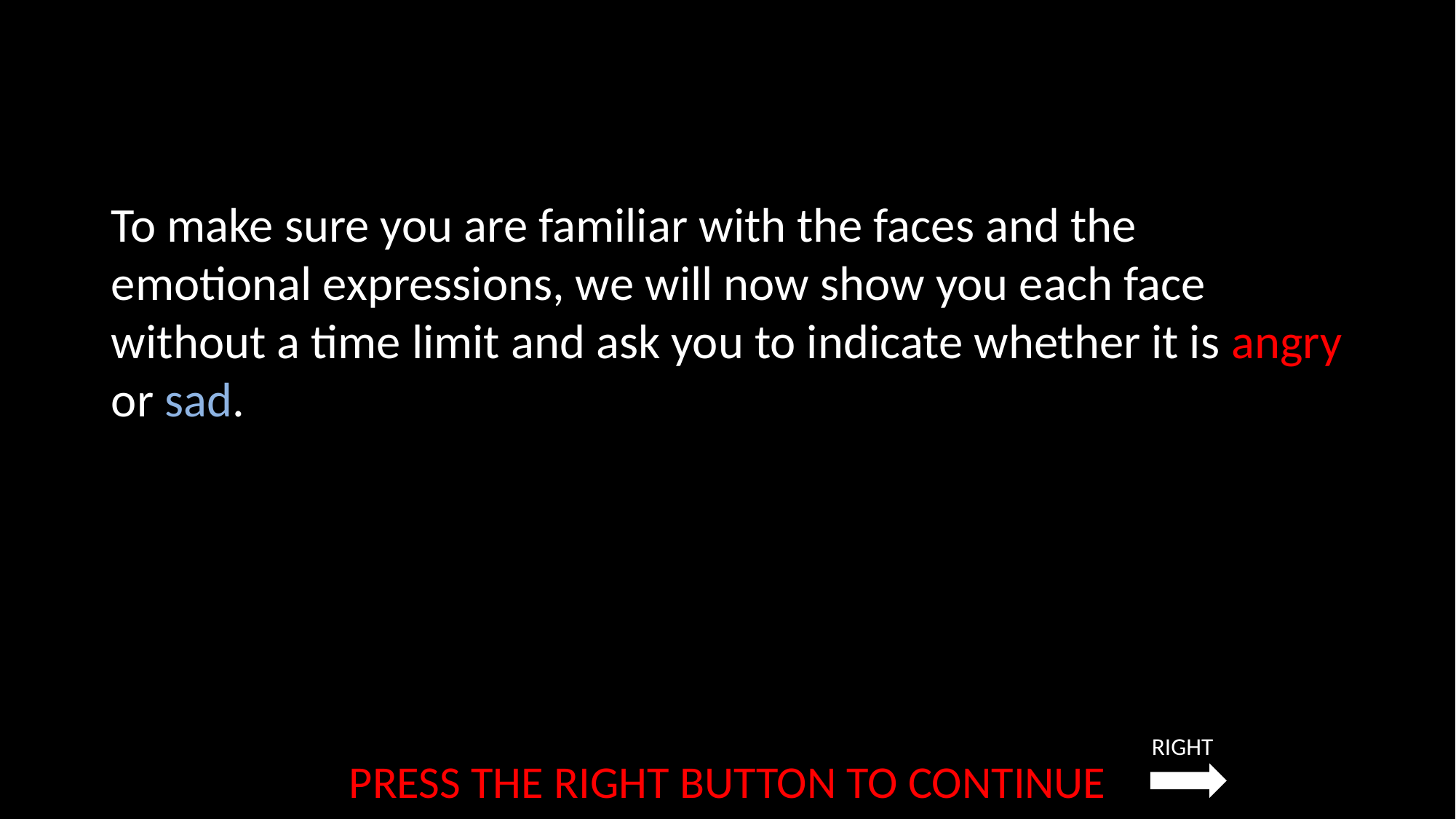

To make sure you are familiar with the faces and the emotional expressions, we will now show you each face without a time limit and ask you to indicate whether it is angry or sad.

RIGHT
PRESS THE RIGHT BUTTON TO CONTINUE